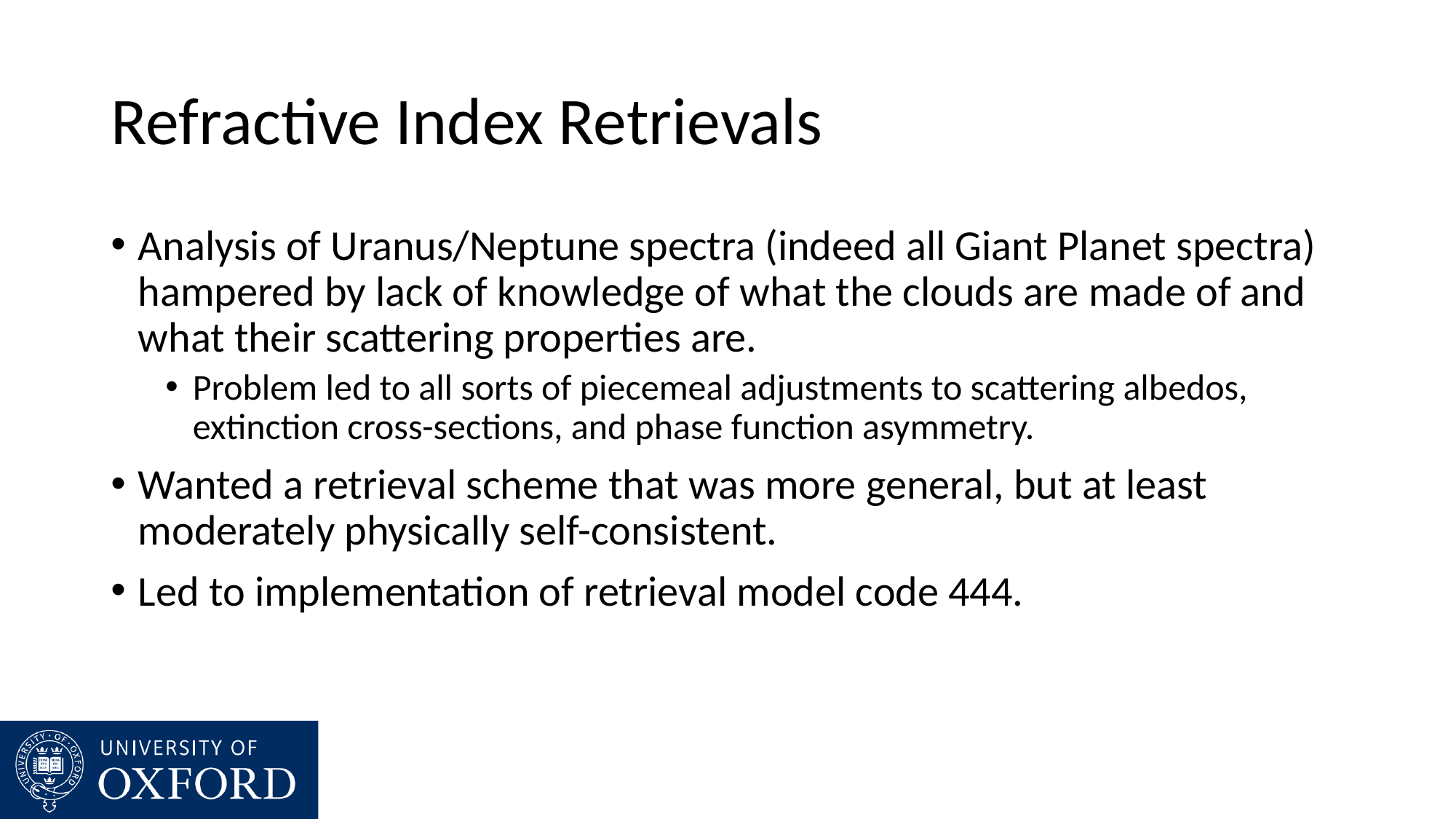

# Refractive Index Retrievals
Analysis of Uranus/Neptune spectra (indeed all Giant Planet spectra) hampered by lack of knowledge of what the clouds are made of and what their scattering properties are.
Problem led to all sorts of piecemeal adjustments to scattering albedos, extinction cross-sections, and phase function asymmetry.
Wanted a retrieval scheme that was more general, but at least moderately physically self-consistent.
Led to implementation of retrieval model code 444.